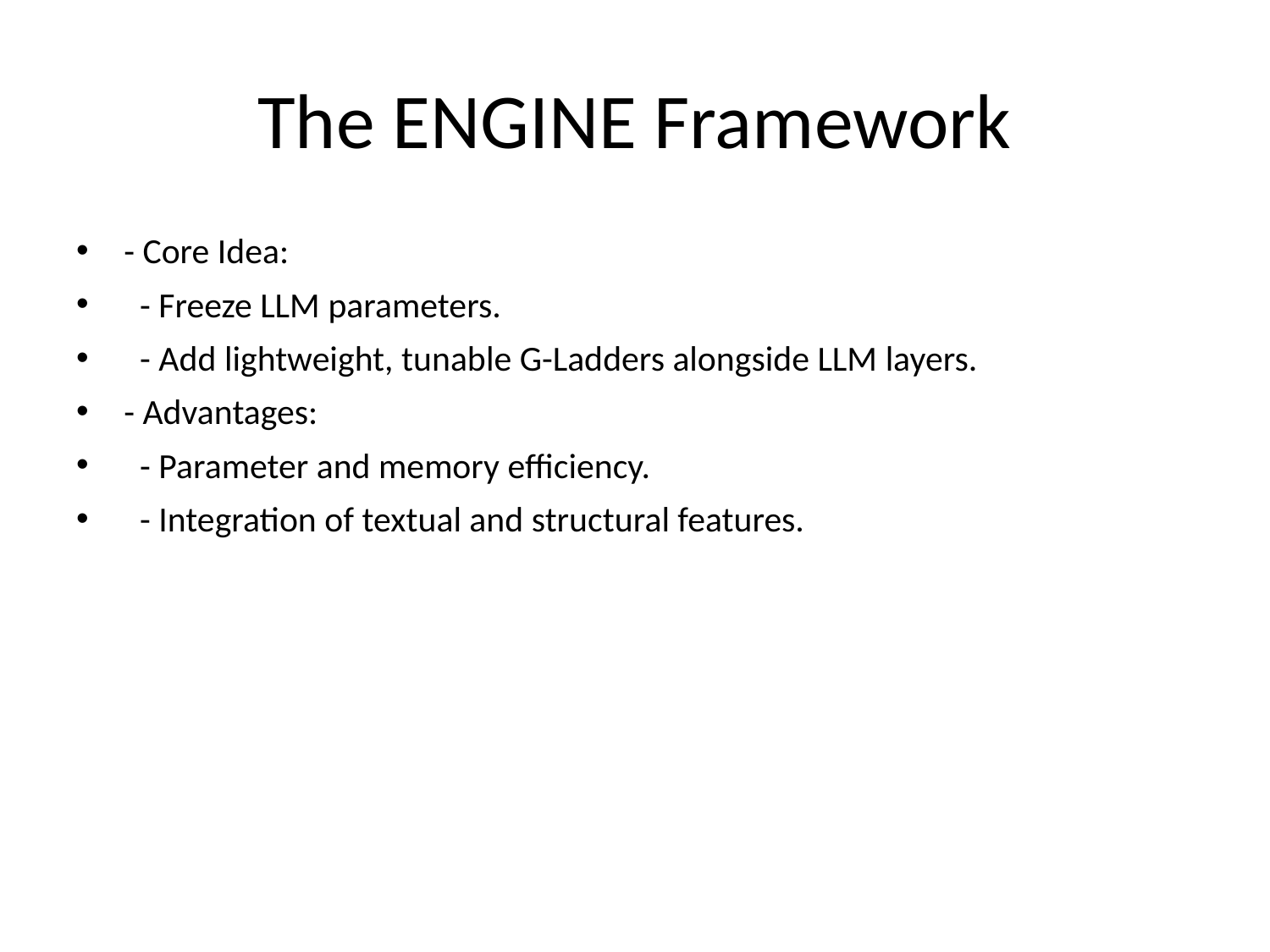

# The ENGINE Framework
- Core Idea:
  - Freeze LLM parameters.
  - Add lightweight, tunable G-Ladders alongside LLM layers.
- Advantages:
  - Parameter and memory efficiency.
  - Integration of textual and structural features.